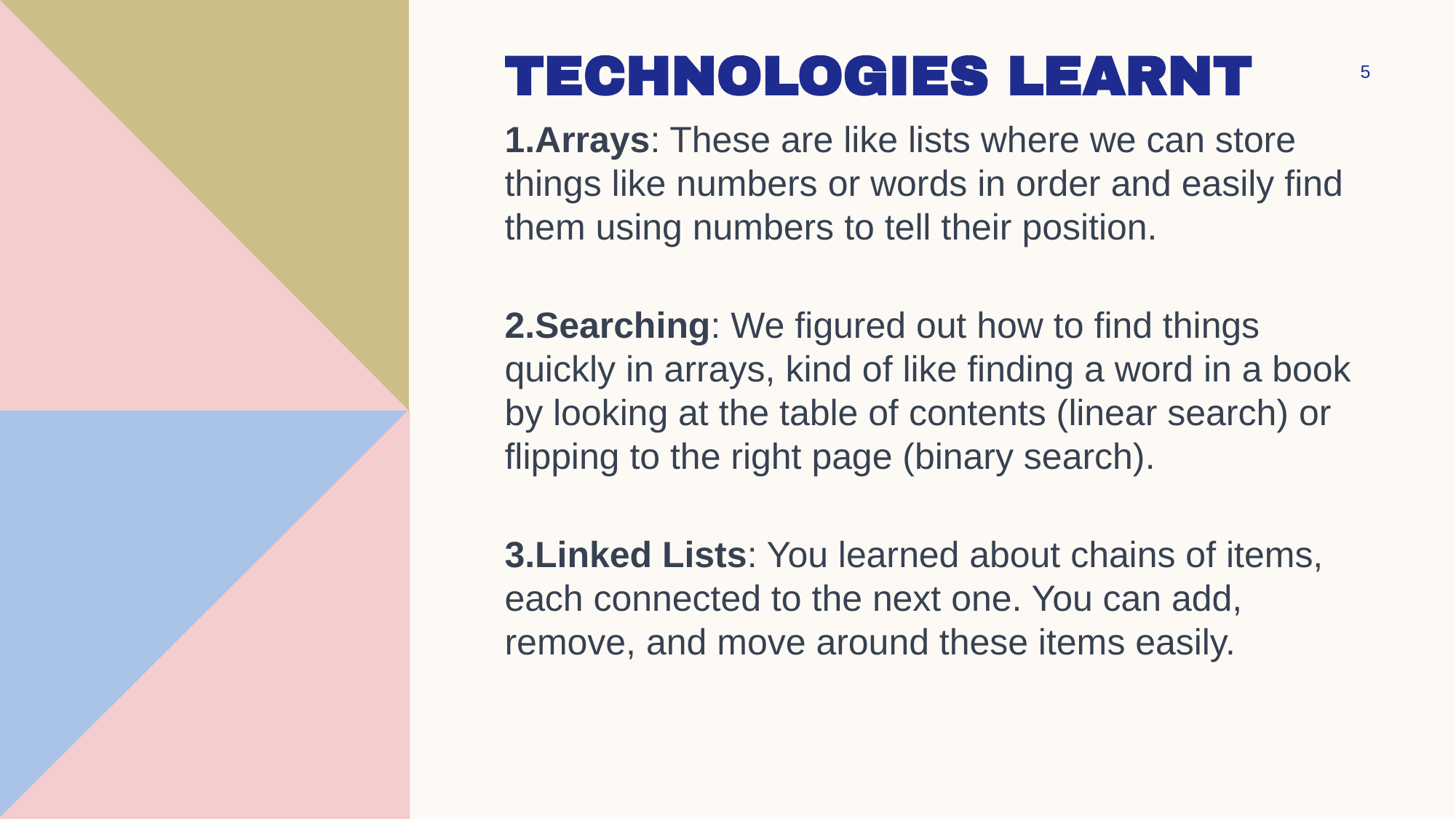

# Technologies learnt
5
Arrays: These are like lists where we can store things like numbers or words in order and easily find them using numbers to tell their position.

Searching: We figured out how to find things quickly in arrays, kind of like finding a word in a book by looking at the table of contents (linear search) or flipping to the right page (binary search).

Linked Lists: You learned about chains of items, each connected to the next one. You can add, remove, and move around these items easily.